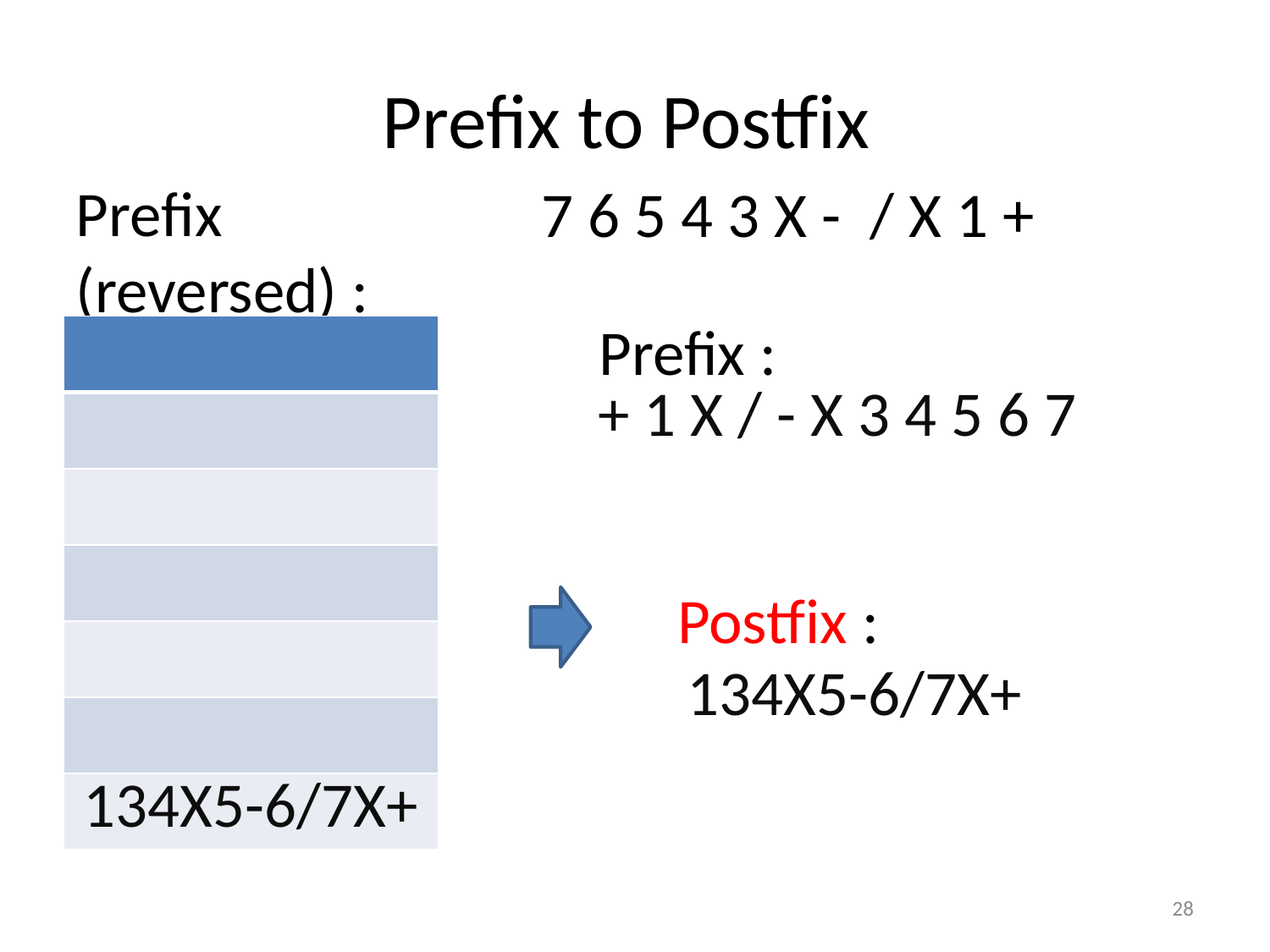

# Prefix to Postfix
Prefix (reversed) :
7 6 5 4 3 X -  / X 1 +
Prefix :
|  |
| --- |
|  |
|  |
|  |
|  |
|  |
| 134X5-6/7X+ |
+ 1 X / - X 3 4 5 6 7
Postfix :

134X5-6/7X+
28